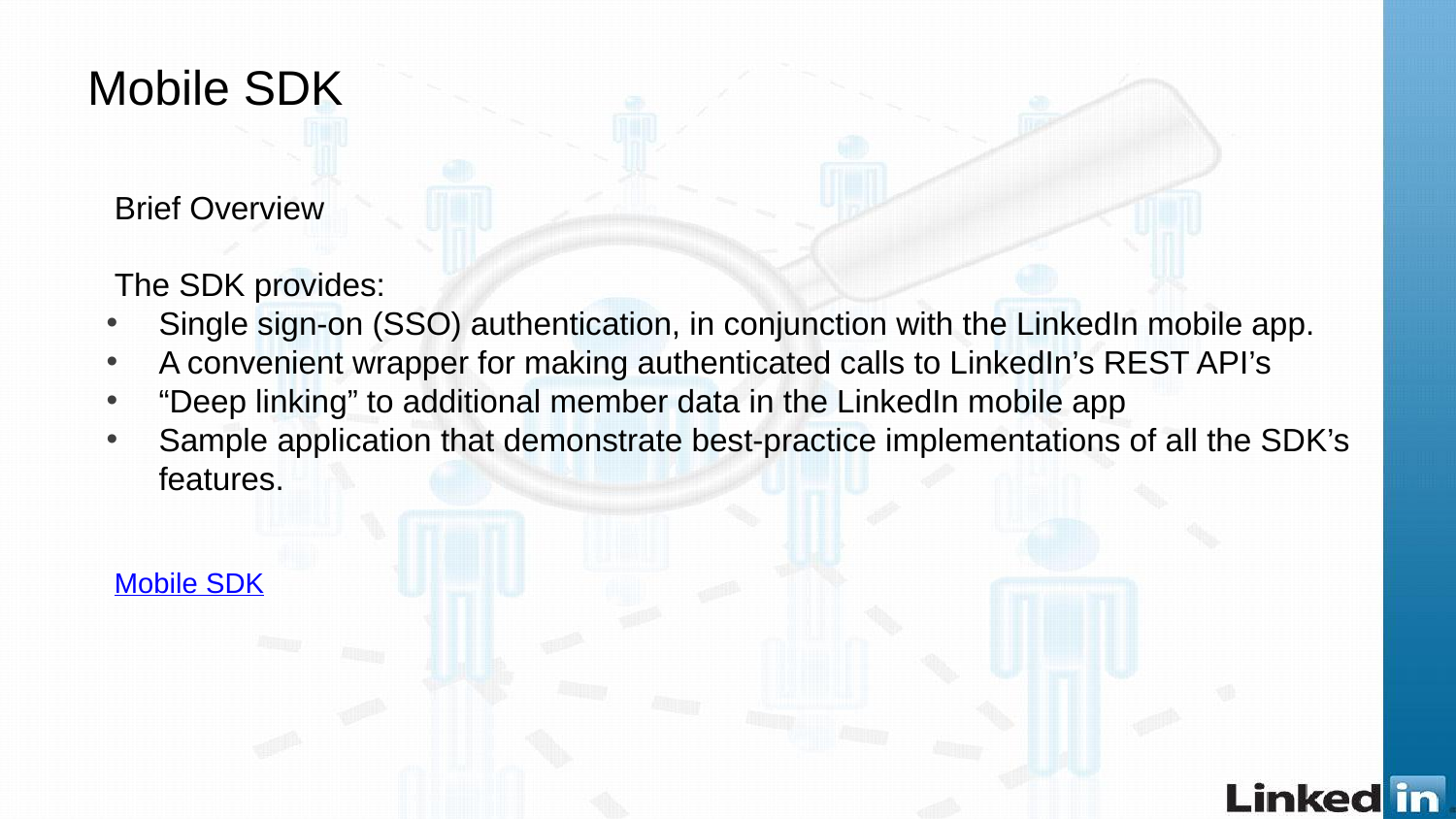

# Mobile SDK
Brief Overview

The SDK provides:
Single sign-on (SSO) authentication, in conjunction with the LinkedIn mobile app.
A convenient wrapper for making authenticated calls to LinkedIn’s REST API’s
“Deep linking” to additional member data in the LinkedIn mobile app
Sample application that demonstrate best-practice implementations of all the SDK’s features.

Mobile SDK